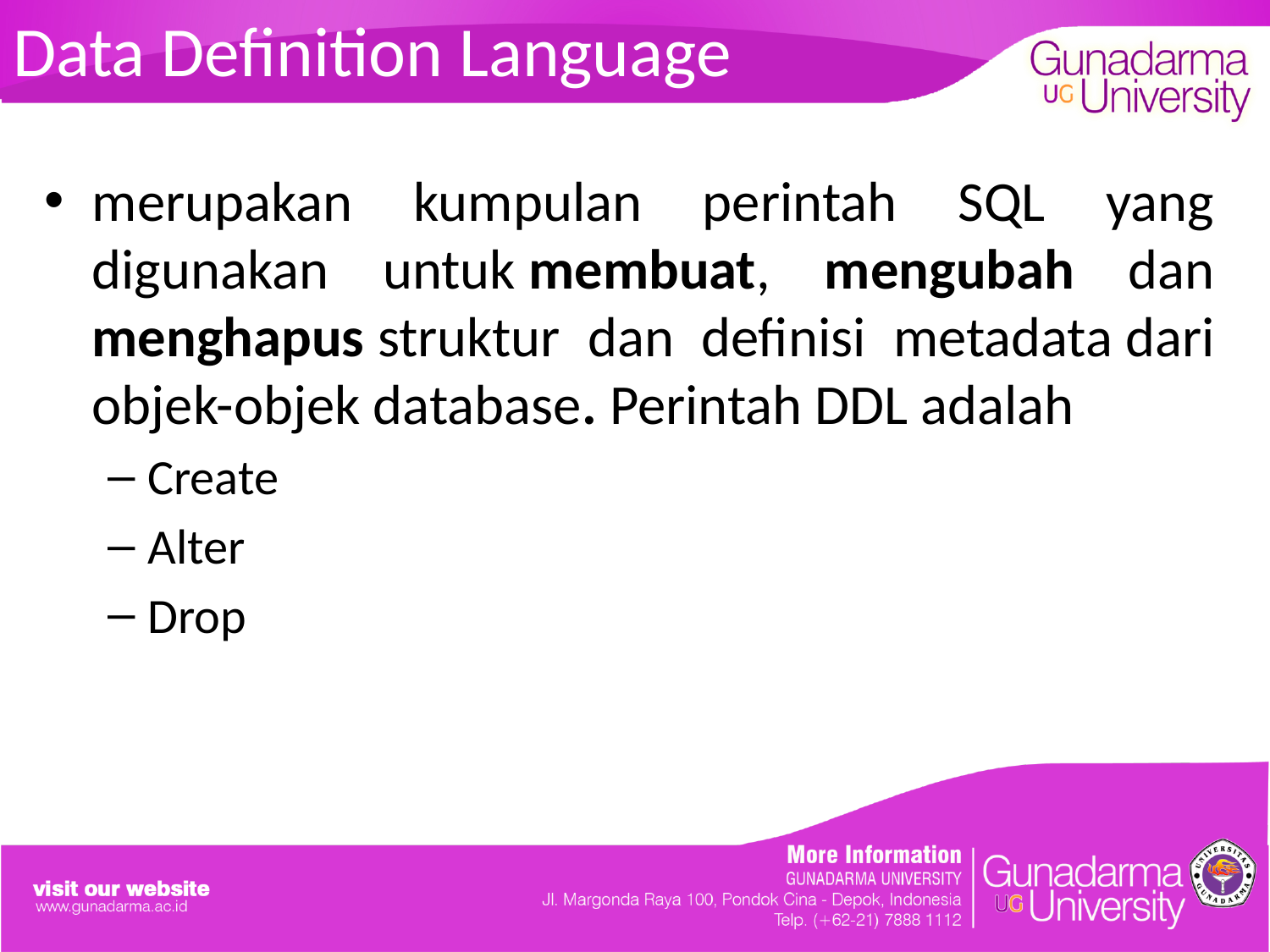

# Data Definition Language
merupakan kumpulan perintah SQL yang digunakan untuk membuat, mengubah dan menghapus struktur dan definisi metadata dari objek-objek database. Perintah DDL adalah
Create
Alter
Drop